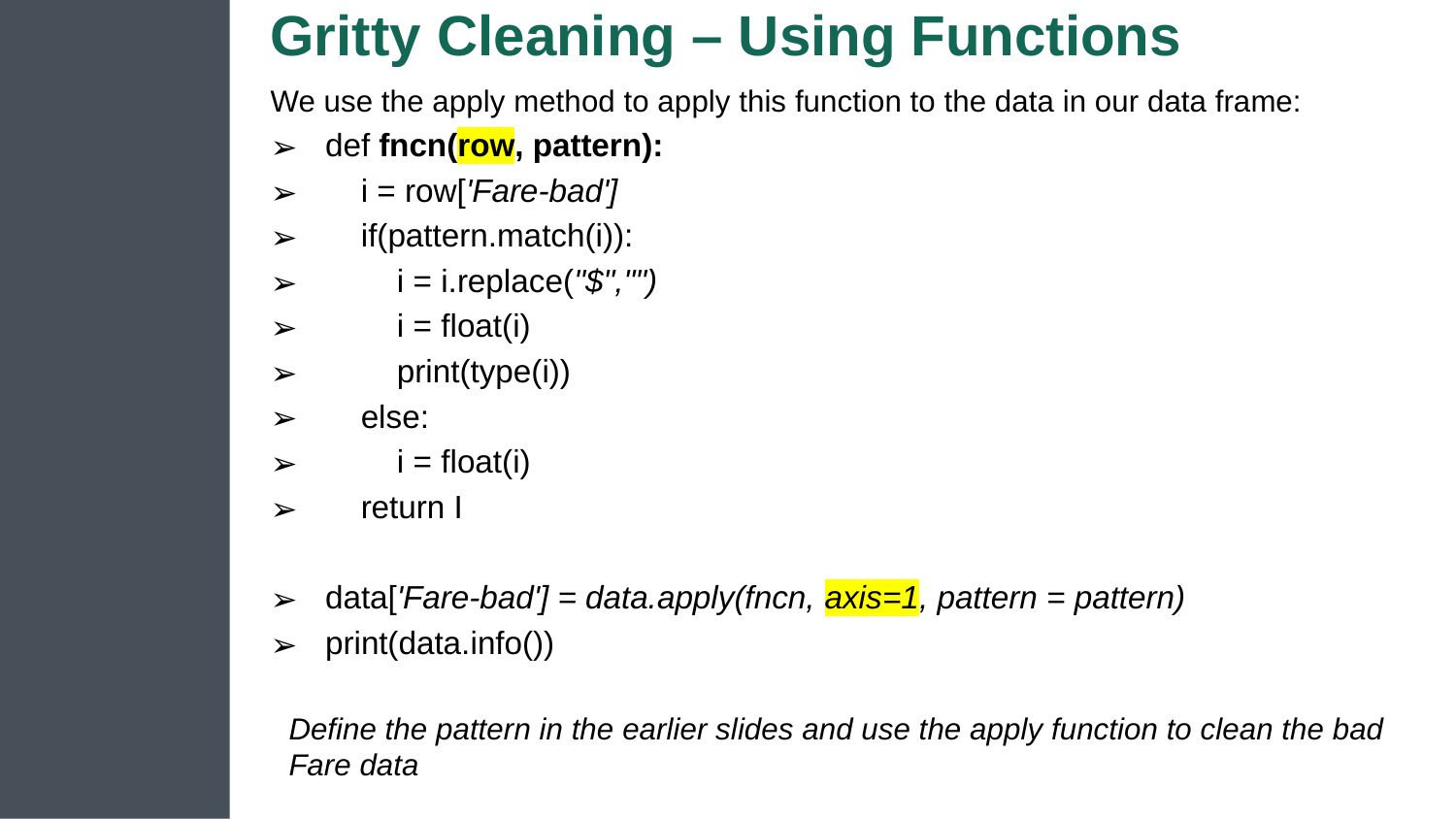

# Gritty Cleaning – Using Functions
We use the apply method to apply this function to the data in our data frame:
def fncn(row, pattern):
    i = row['Fare-bad']
    if(pattern.match(i)):
        i = i.replace("$","")
        i = float(i)
        print(type(i))
    else:
        i = float(i)
    return I

data['Fare-bad'] = data.apply(fncn, axis=1, pattern = pattern)
print(data.info())

Define the pattern in the earlier slides and use the apply function to clean the bad Fare data